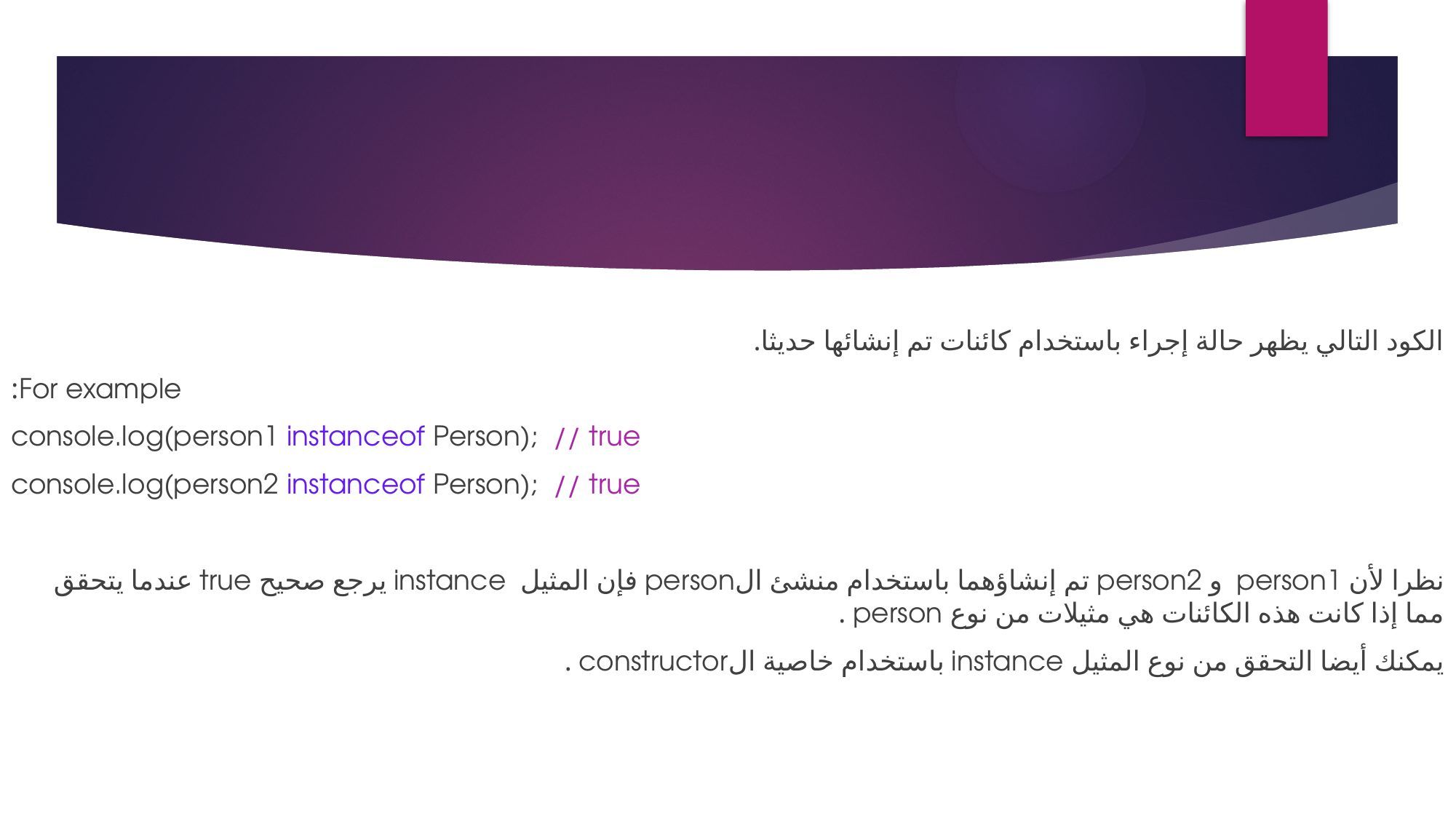

الكود التالي يظهر حالة إجراء باستخدام كائنات تم إنشائها حديثا.
For example:
                        console.log(person1 instanceof Person);  // true
                        console.log(person2 instanceof Person);  // true

نظرا لأن person1  و person2 تم إنشاؤهما باستخدام منشئ الperson فإن المثيل  instance يرجع صحيح true عندما يتحقق مما إذا كانت هذه الكائنات هي مثيلات من نوع person .
يمكنك أيضا التحقق من نوع المثيل instance باستخدام خاصية الconstructor .